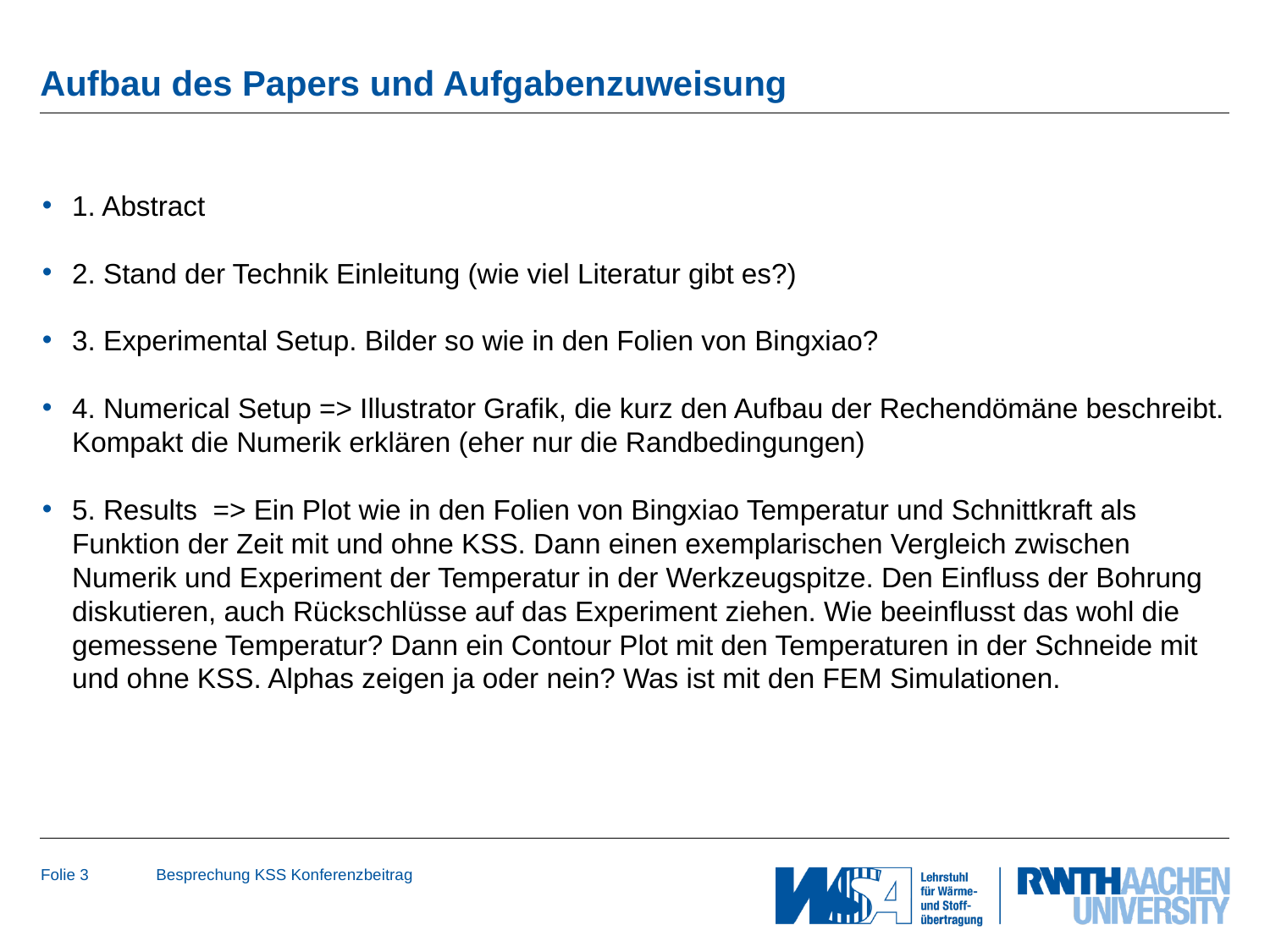

# Aufbau des Papers und Aufgabenzuweisung
1. Abstract

2. Stand der Technik Einleitung (wie viel Literatur gibt es?)

3. Experimental Setup. Bilder so wie in den Folien von Bingxiao?

4. Numerical Setup => Illustrator Grafik, die kurz den Aufbau der Rechendömäne beschreibt. Kompakt die Numerik erklären (eher nur die Randbedingungen)

5. Results  => Ein Plot wie in den Folien von Bingxiao Temperatur und Schnittkraft als Funktion der Zeit mit und ohne KSS. Dann einen exemplarischen Vergleich zwischen Numerik und Experiment der Temperatur in der Werkzeugspitze. Den Einfluss der Bohrung diskutieren, auch Rückschlüsse auf das Experiment ziehen. Wie beeinflusst das wohl die gemessene Temperatur? Dann ein Contour Plot mit den Temperaturen in der Schneide mit und ohne KSS. Alphas zeigen ja oder nein? Was ist mit den FEM Simulationen.

Folie 3